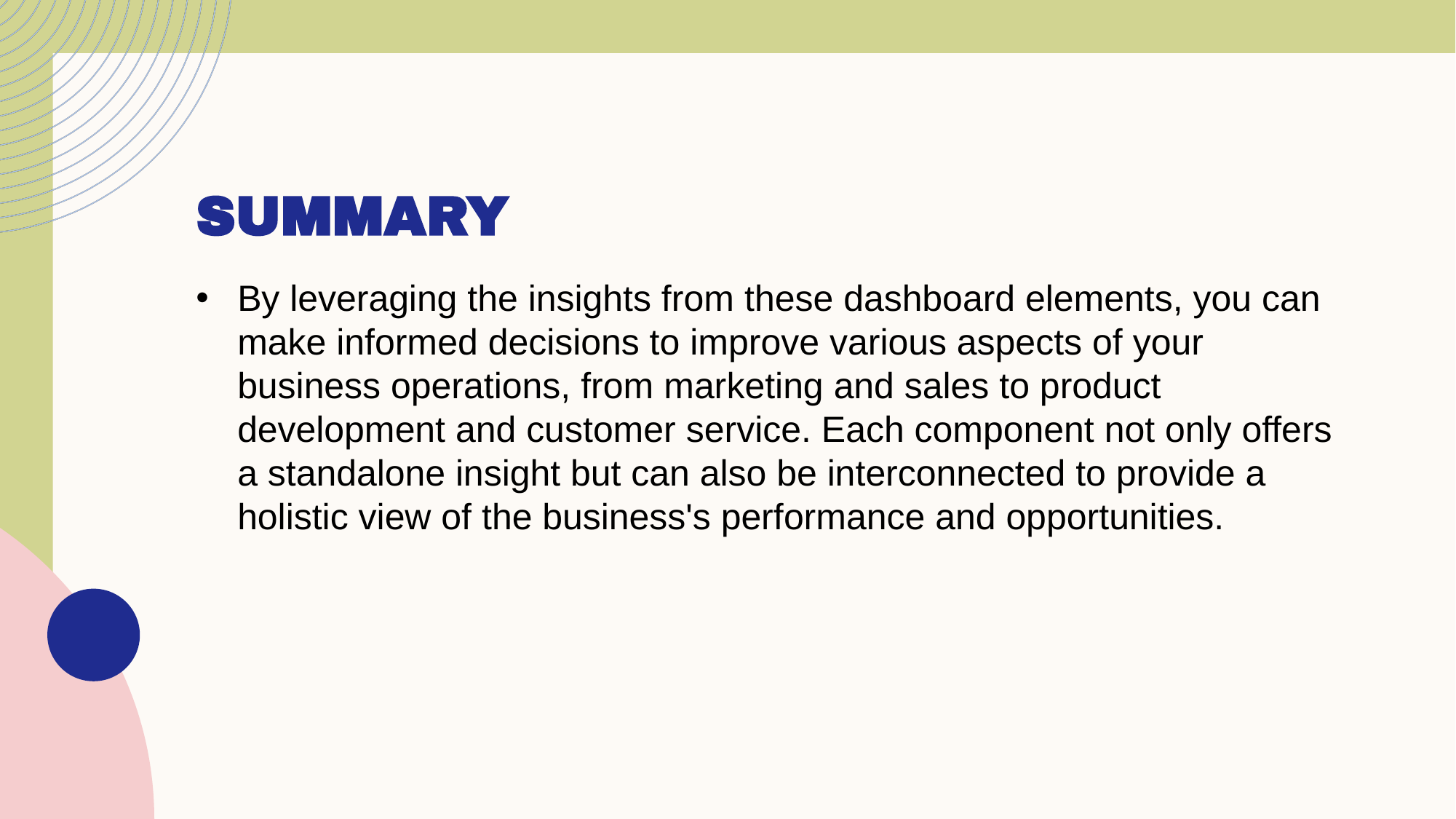

# summary

By leveraging the insights from these dashboard elements, you can make informed decisions to improve various aspects of your business operations, from marketing and sales to product development and customer service. Each component not only offers a standalone insight but can also be interconnected to provide a holistic view of the business's performance and opportunities.